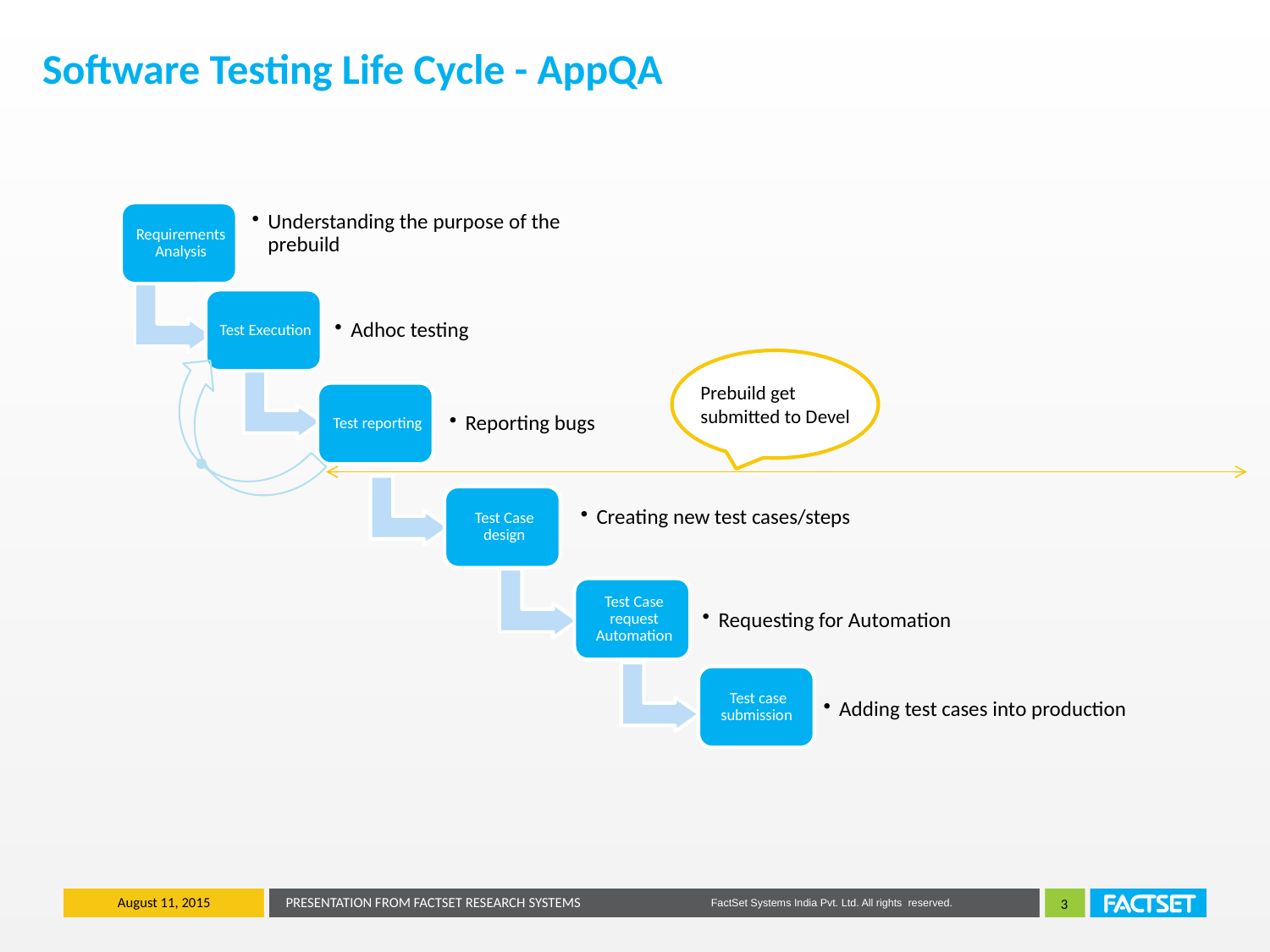

# Software Testing Life Cycle - AppQA
Requirements Analysis
Understanding the purpose of the prebuild
Test Execution
Reporting bugs
Test reporting
Adhoc testing
Test Case design
Creating new test cases/steps
Test Case request Automation
Requesting for Automation
Test case submission
Adding test cases into production

Prebuild get
submitted to Devel
August 11, 2015
PRESENTATION FROM FACTSET RESEARCH SYSTEMS
3